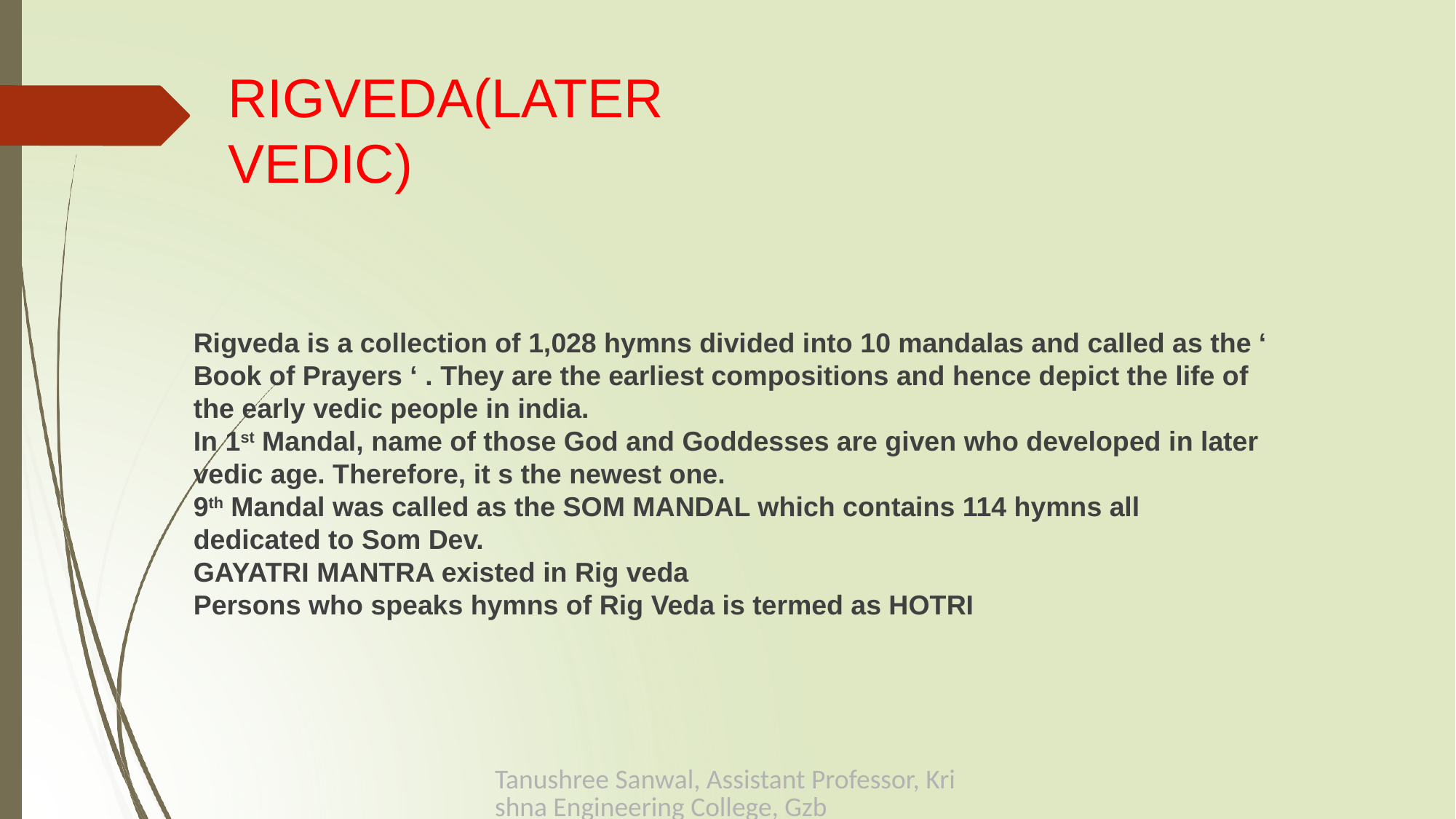

# RIGVEDA(LATER VEDIC)
Rigveda is a collection of 1,028 hymns divided into 10 mandalas and called as the ‘ Book of Prayers ‘ . They are the earliest compositions and hence depict the life of the early vedic people in india.
In 1st Mandal, name of those God and Goddesses are given who developed in later vedic age. Therefore, it s the newest one.
9th Mandal was called as the SOM MANDAL which contains 114 hymns all dedicated to Som Dev.
GAYATRI MANTRA existed in Rig veda
Persons who speaks hymns of Rig Veda is termed as HOTRI

Tanushree Sanwal, Assistant Professor, Krishna Engineering College, Gzb